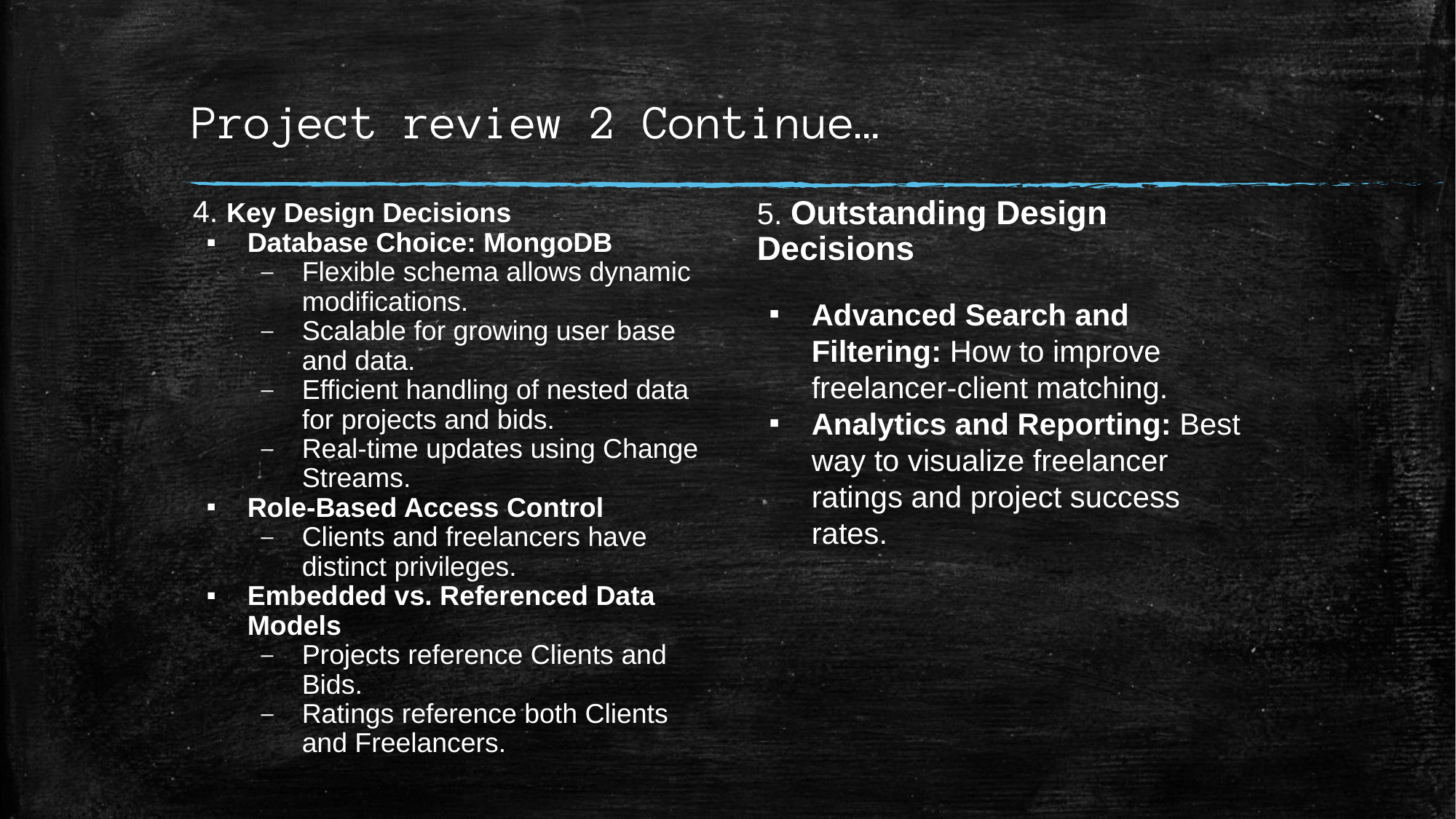

# Project review 2 Continue…
5. Outstanding Design Decisions
Advanced Search and Filtering: How to improve freelancer-client matching.
Analytics and Reporting: Best way to visualize freelancer ratings and project success rates.
4. Key Design Decisions
Database Choice: MongoDB
Flexible schema allows dynamic modifications.
Scalable for growing user base and data.
Efficient handling of nested data for projects and bids.
Real-time updates using Change Streams.
Role-Based Access Control
Clients and freelancers have distinct privileges.
Embedded vs. Referenced Data Models
Projects reference Clients and Bids.
Ratings reference both Clients and Freelancers.